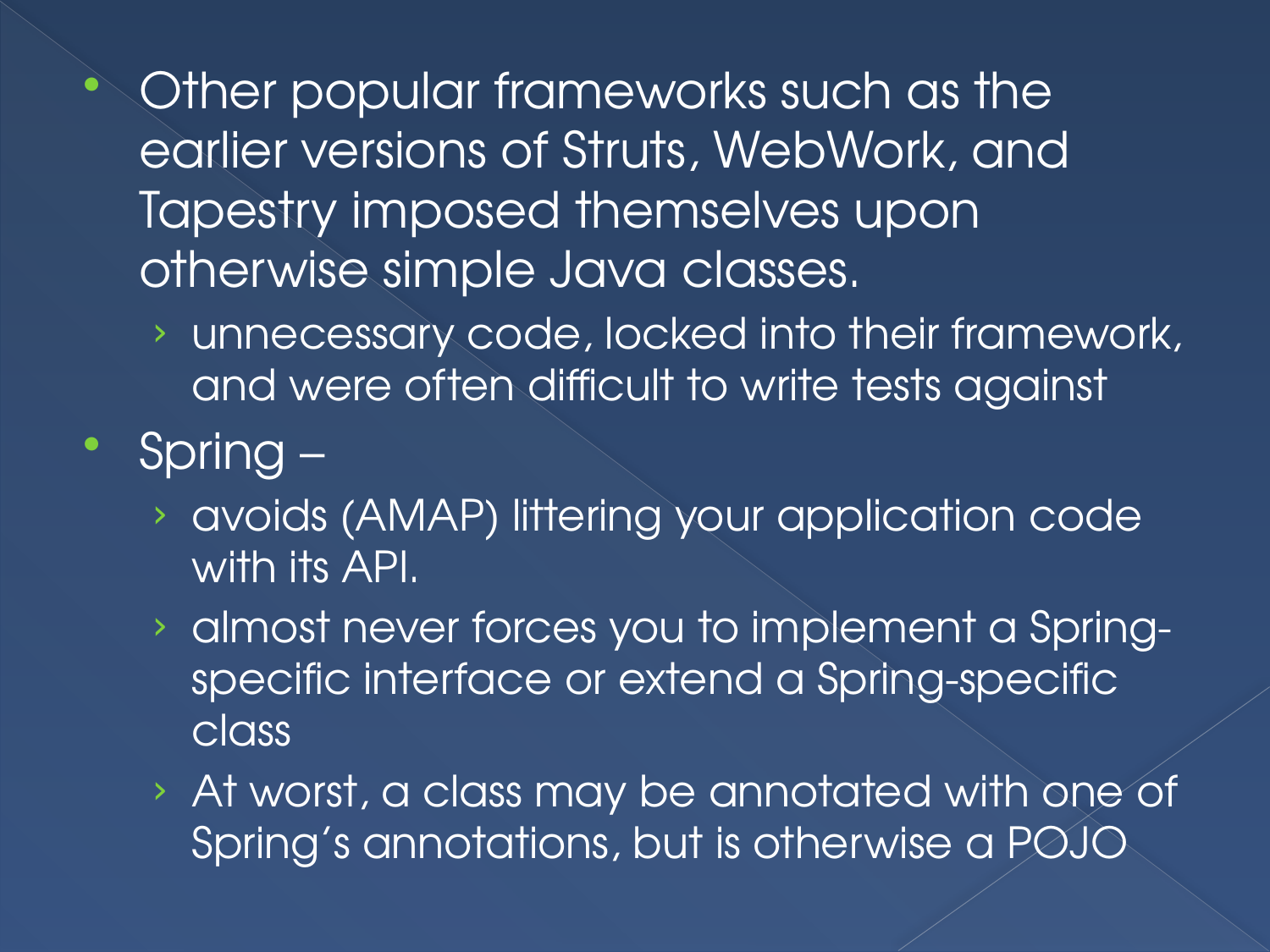

Other popular frameworks such as the earlier versions of Struts, WebWork, and Tapestry imposed themselves upon otherwise simple Java classes.
unnecessary code, locked into their framework, and were often difficult to write tests against
Spring –
avoids (AMAP) littering your application code with its API.
almost never forces you to implement a Spring-specific interface or extend a Spring-specific class
At worst, a class may be annotated with one of Spring’s annotations, but is otherwise a POJO